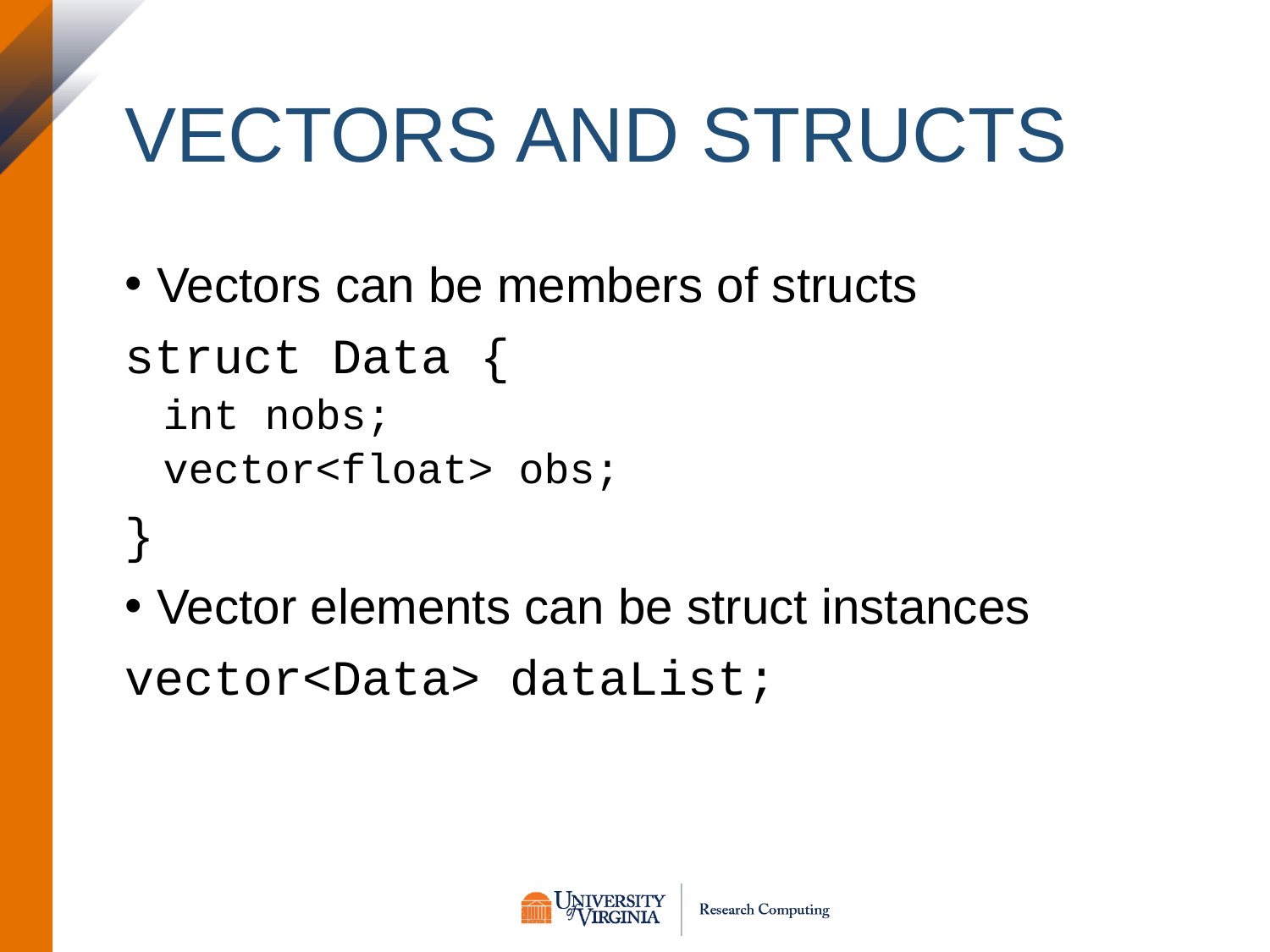

# Vectors and Structs
Vectors can be members of structs
struct Data {
int nobs;
vector<float> obs;
}
Vector elements can be struct instances
vector<Data> dataList;